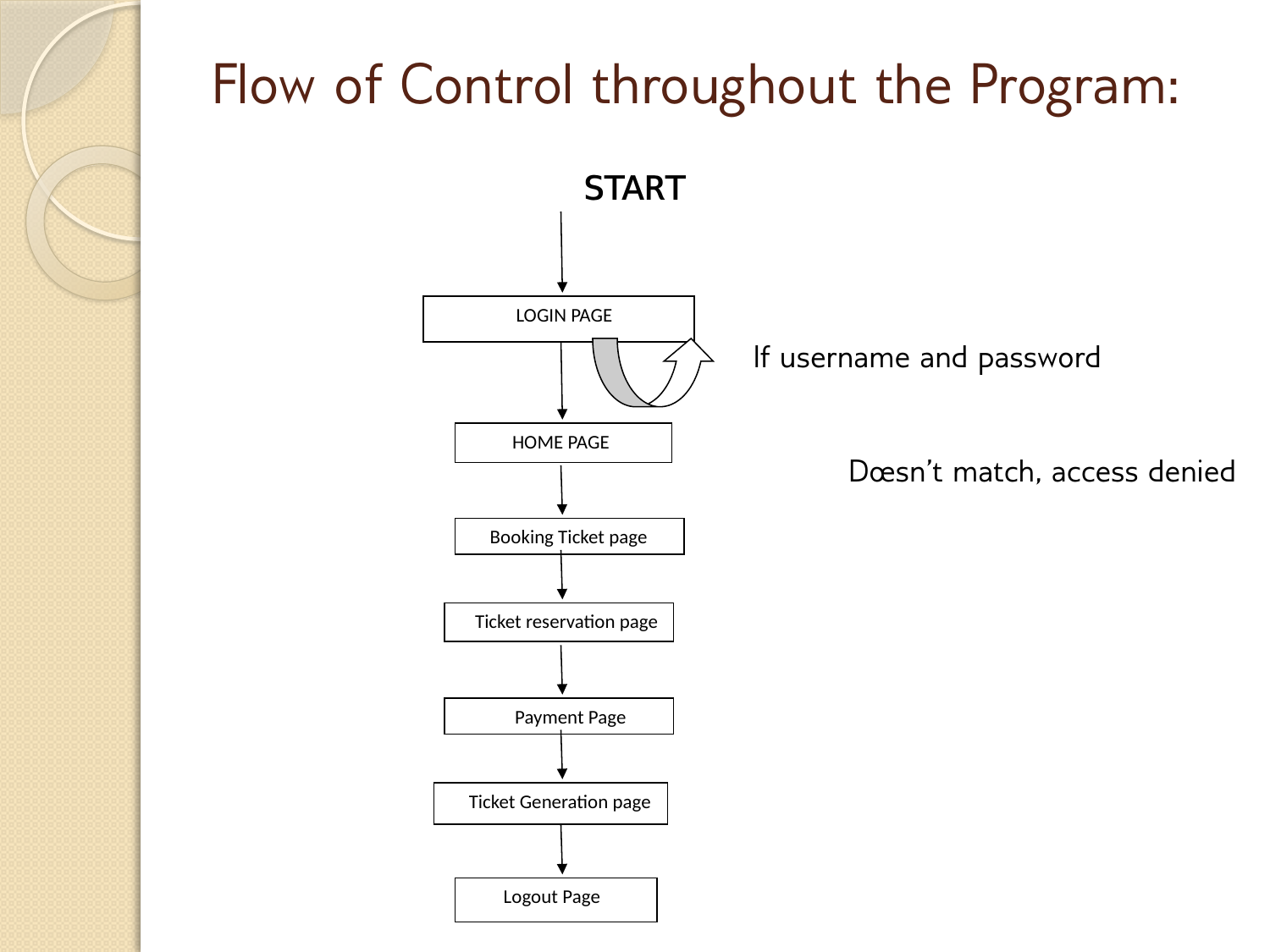

# Flow of Control throughout the Program:
                           START

If username and password                                                                                                                               Doesn’t match, access denied
                  LOGIN PAGE

          HOME PAGE
     Booking Ticket page
    Ticket reservation page
             Payment Page
     Ticket Generation page
        Logout Page